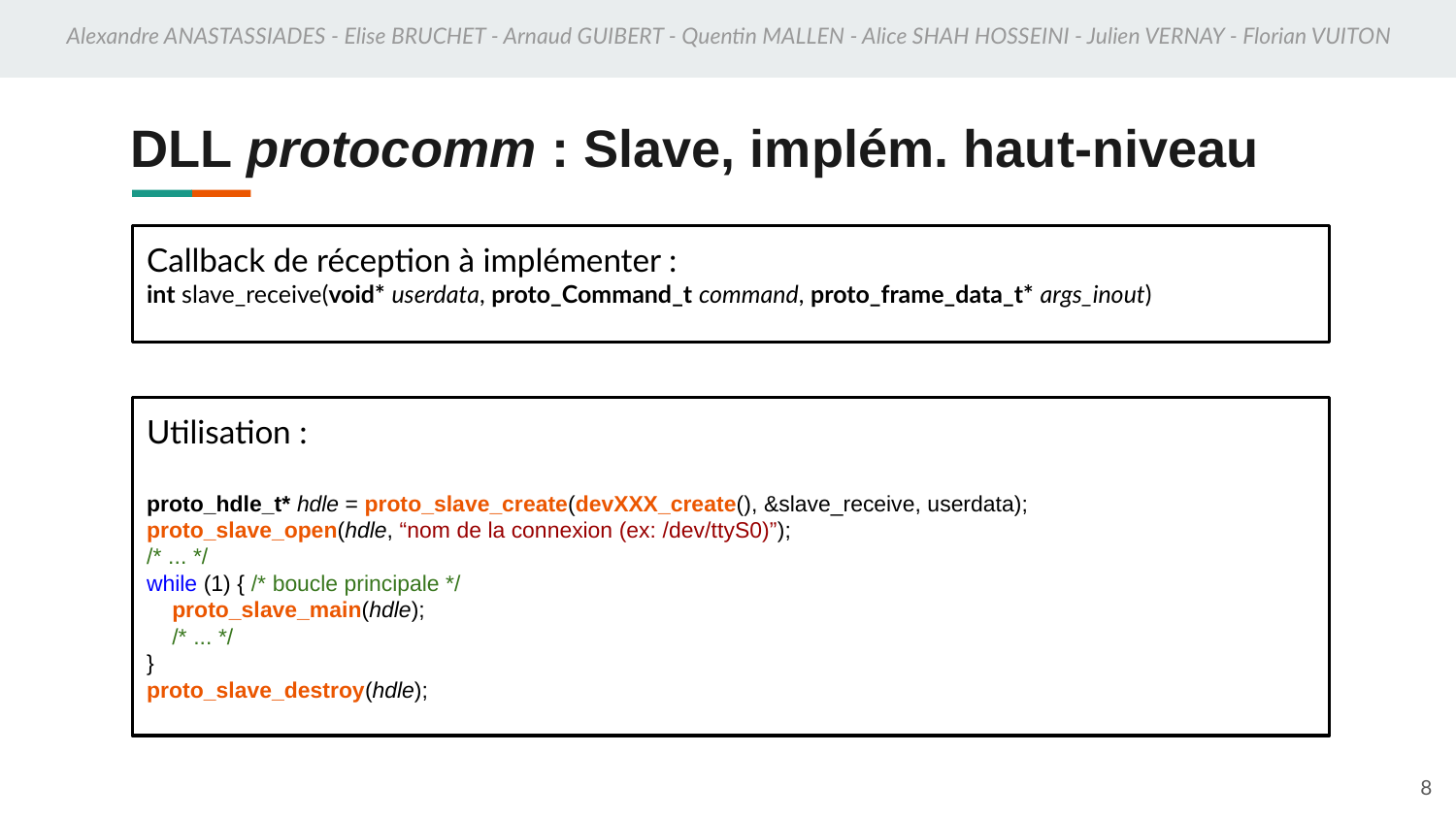

Alexandre ANASTASSIADES - Elise BRUCHET - Arnaud GUIBERT - Quentin MALLEN - Alice SHAH HOSSEINI - Julien VERNAY - Florian VUITON
DLL protocomm : Slave, implém. haut-niveau
Callback de réception à implémenter :
int slave_receive(void* userdata, proto_Command_t command, proto_frame_data_t* args_inout)
Utilisation :

proto_hdle_t* hdle = proto_slave_create(devXXX_create(), &slave_receive, userdata);
proto_slave_open(hdle, “nom de la connexion (ex: /dev/ttyS0)”);
/* ... */
while (1) { /* boucle principale */
    proto_slave_main(hdle);
    /* ... */
}
proto_slave_destroy(hdle);
8